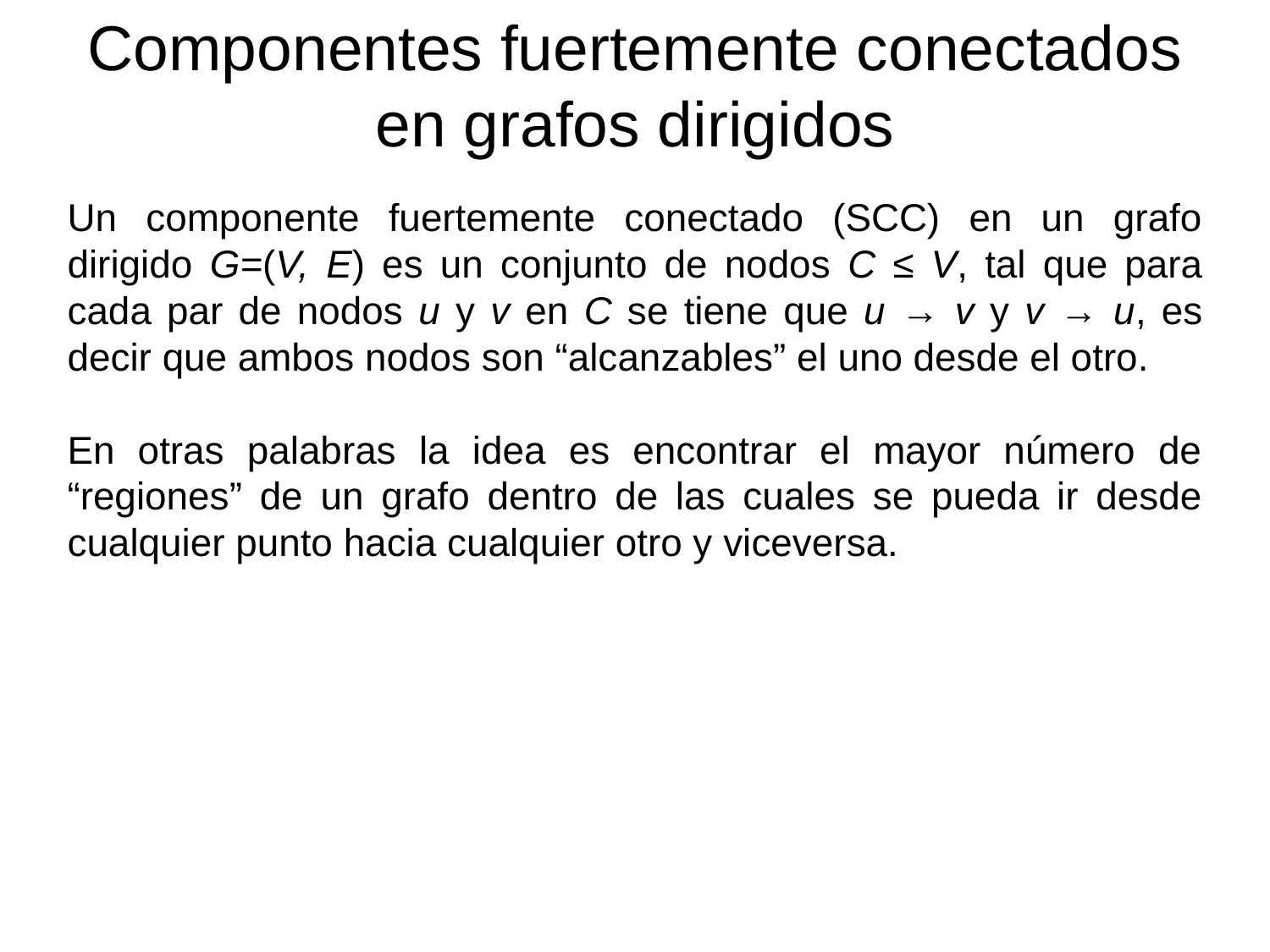

Componentes fuertemente conectados en grafos dirigidos
Un componente fuertemente conectado (SCC) en un grafo dirigido G=(V, E) es un conjunto de nodos C ≤ V, tal que para cada par de nodos u y v en C se tiene que u → v y v → u, es decir que ambos nodos son “alcanzables” el uno desde el otro.

En otras palabras la idea es encontrar el mayor número de “regiones” de un grafo dentro de las cuales se pueda ir desde cualquier punto hacia cualquier otro y viceversa.